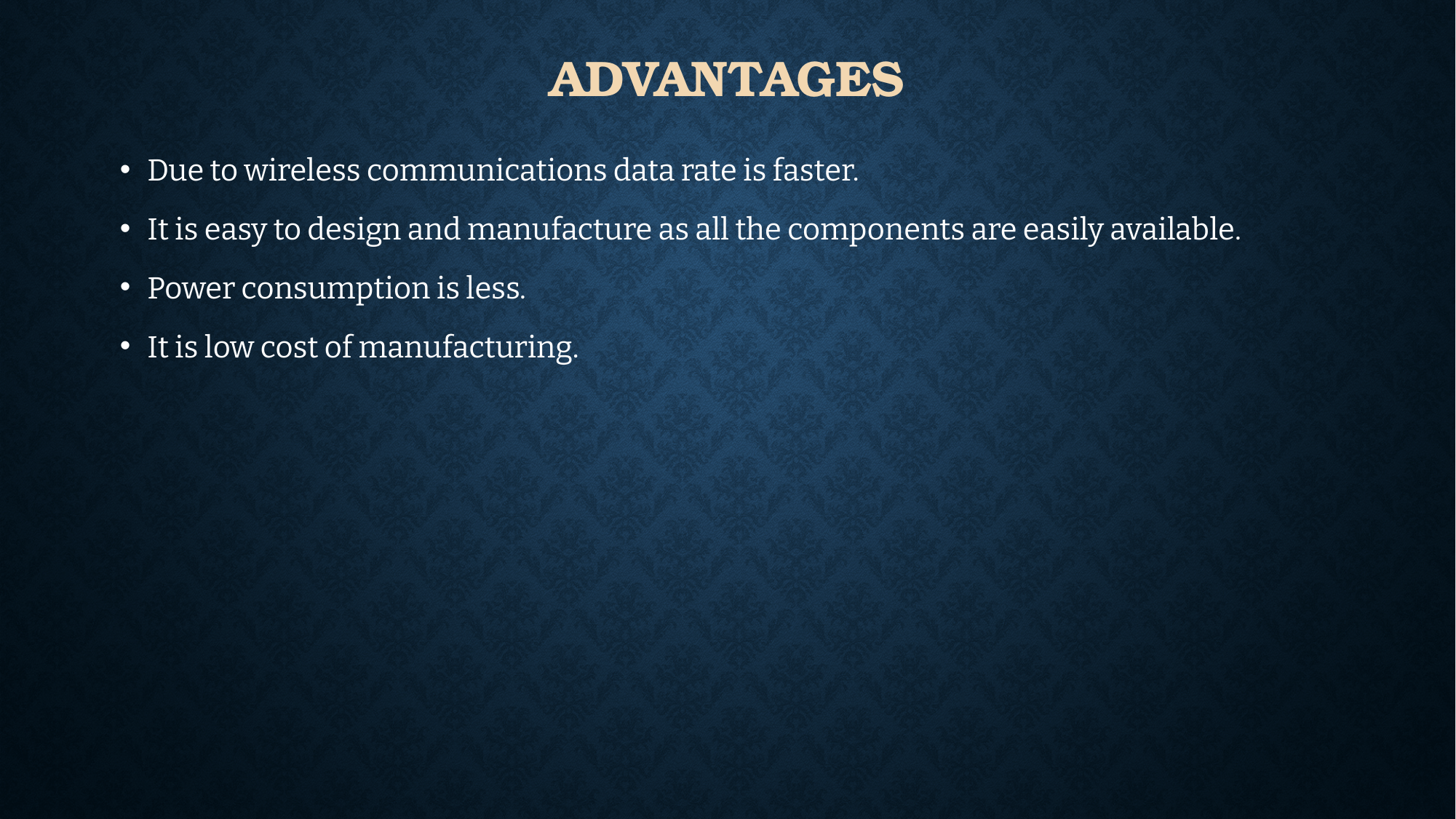

# advantages
Due to wireless communications data rate is faster.
It is easy to design and manufacture as all the components are easily available.
Power consumption is less.
It is low cost of manufacturing.